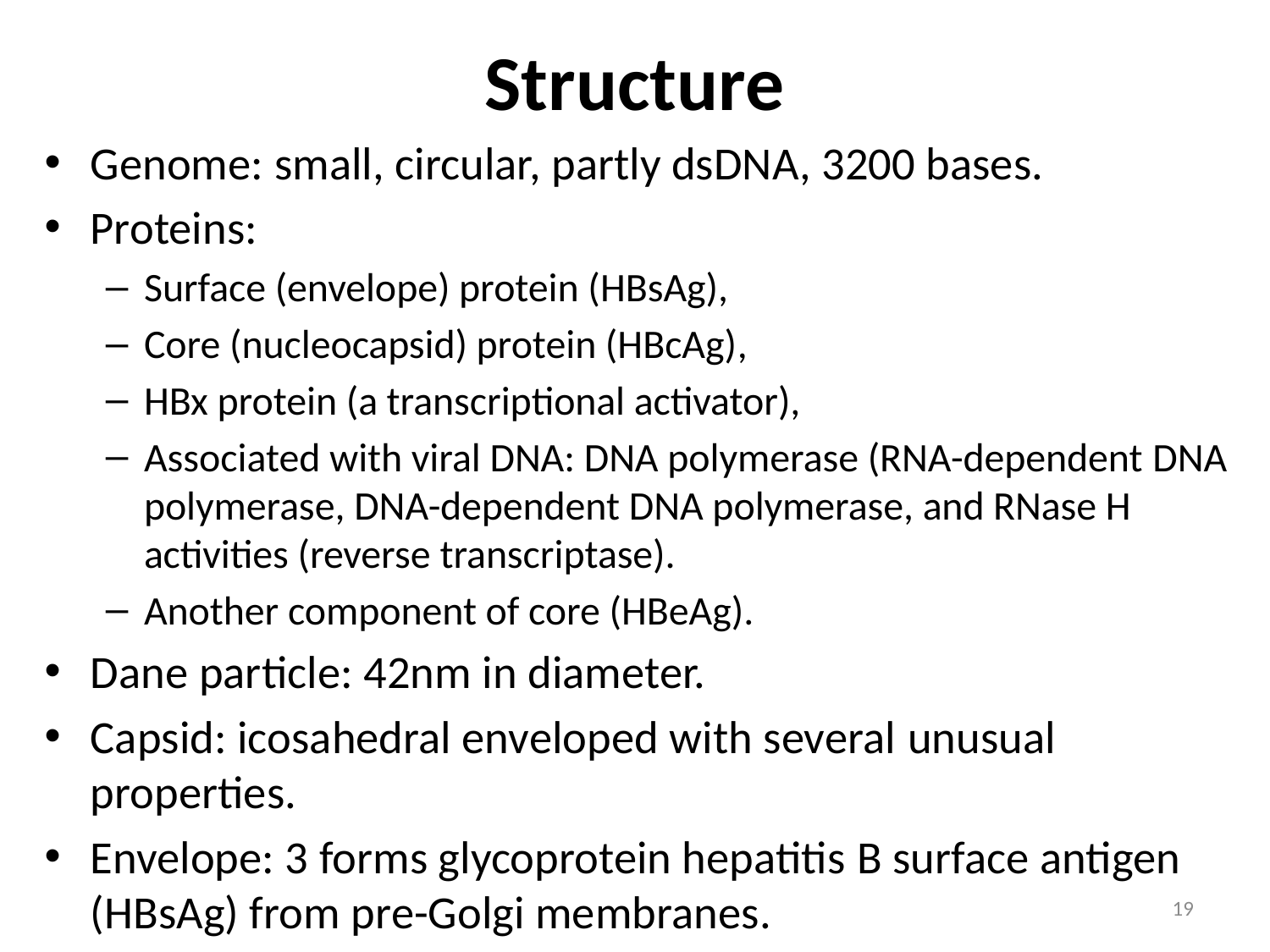

# Structure
Genome: small, circular, partly dsDNA, 3200 bases.
Proteins:
Surface (envelope) protein (HBsAg),
Core (nucleocapsid) protein (HBcAg),
HBx protein (a transcriptional activator),
Associated with viral DNA: DNA polymerase (RNA-dependent DNA polymerase, DNA-dependent DNA polymerase, and RNase H activities (reverse transcriptase).
Another component of core (HBeAg).
Dane particle: 42nm in diameter.
Capsid: icosahedral enveloped with several unusual properties.
Envelope: 3 forms glycoprotein hepatitis B surface antigen (HBsAg) from pre-Golgi membranes.

19